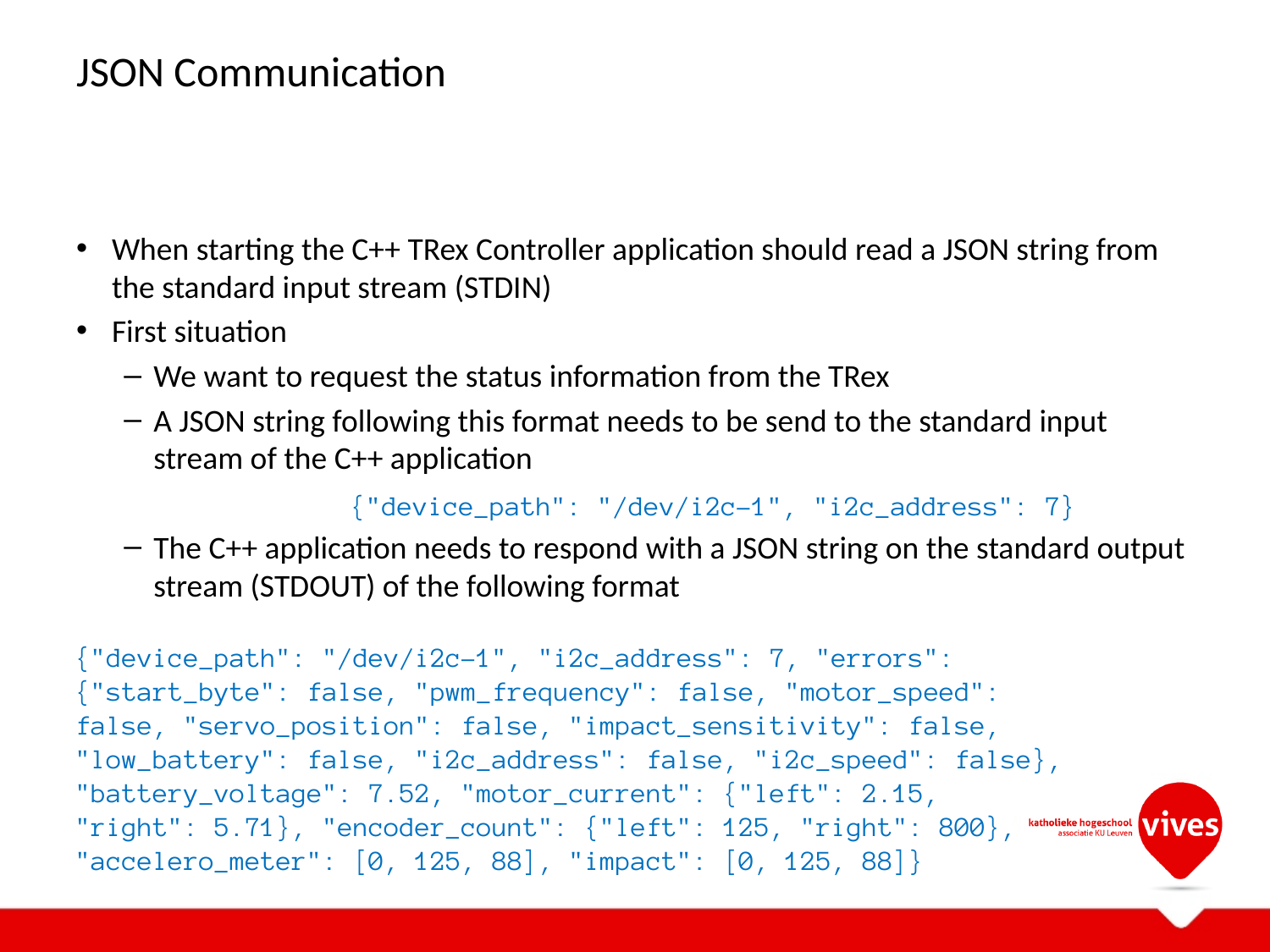

# JSON Communication
When starting the C++ TRex Controller application should read a JSON string from the standard input stream (STDIN)
First situation
We want to request the status information from the TRex
A JSON string following this format needs to be send to the standard input stream of the C++ application

The C++ application needs to respond with a JSON string on the standard output stream (STDOUT) of the following format
{"device_path": "/dev/i2c-1", "i2c_address": 7}
{"device_path": "/dev/i2c-1", "i2c_address": 7, "errors": {"start_byte": false, "pwm_frequency": false, "motor_speed": false, "servo_position": false, "impact_sensitivity": false, "low_battery": false, "i2c_address": false, "i2c_speed": false}, "battery_voltage": 7.52, "motor_current": {"left": 2.15, "right": 5.71}, "encoder_count": {"left": 125, "right": 800}, "accelero_meter": [0, 125, 88], "impact": [0, 125, 88]}